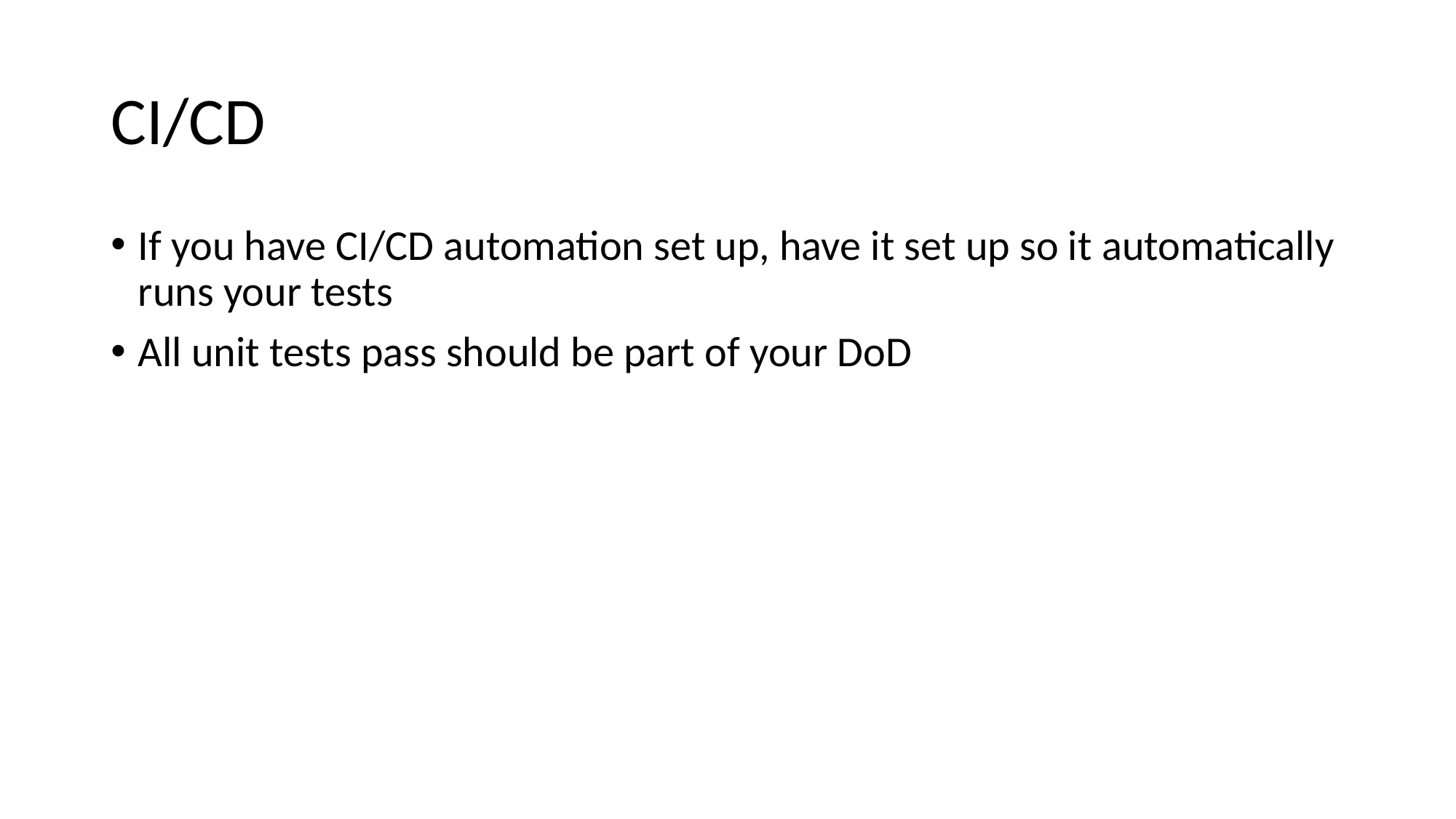

# CI/CD
If you have CI/CD automation set up, have it set up so it automatically runs your tests
All unit tests pass should be part of your DoD